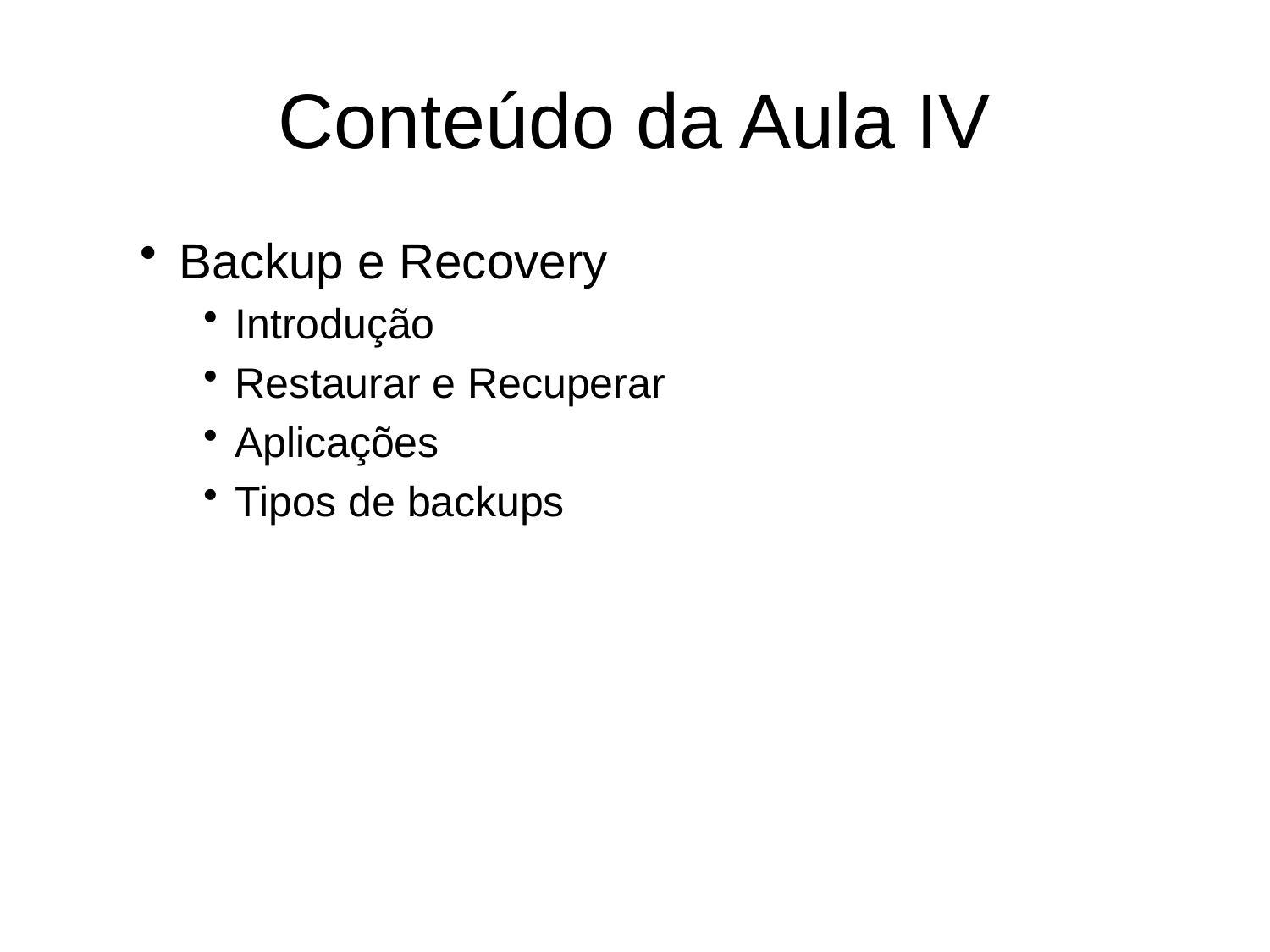

# Conteúdo da Aula IV
Backup e Recovery
Introdução
Restaurar e Recuperar
Aplicações
Tipos de backups